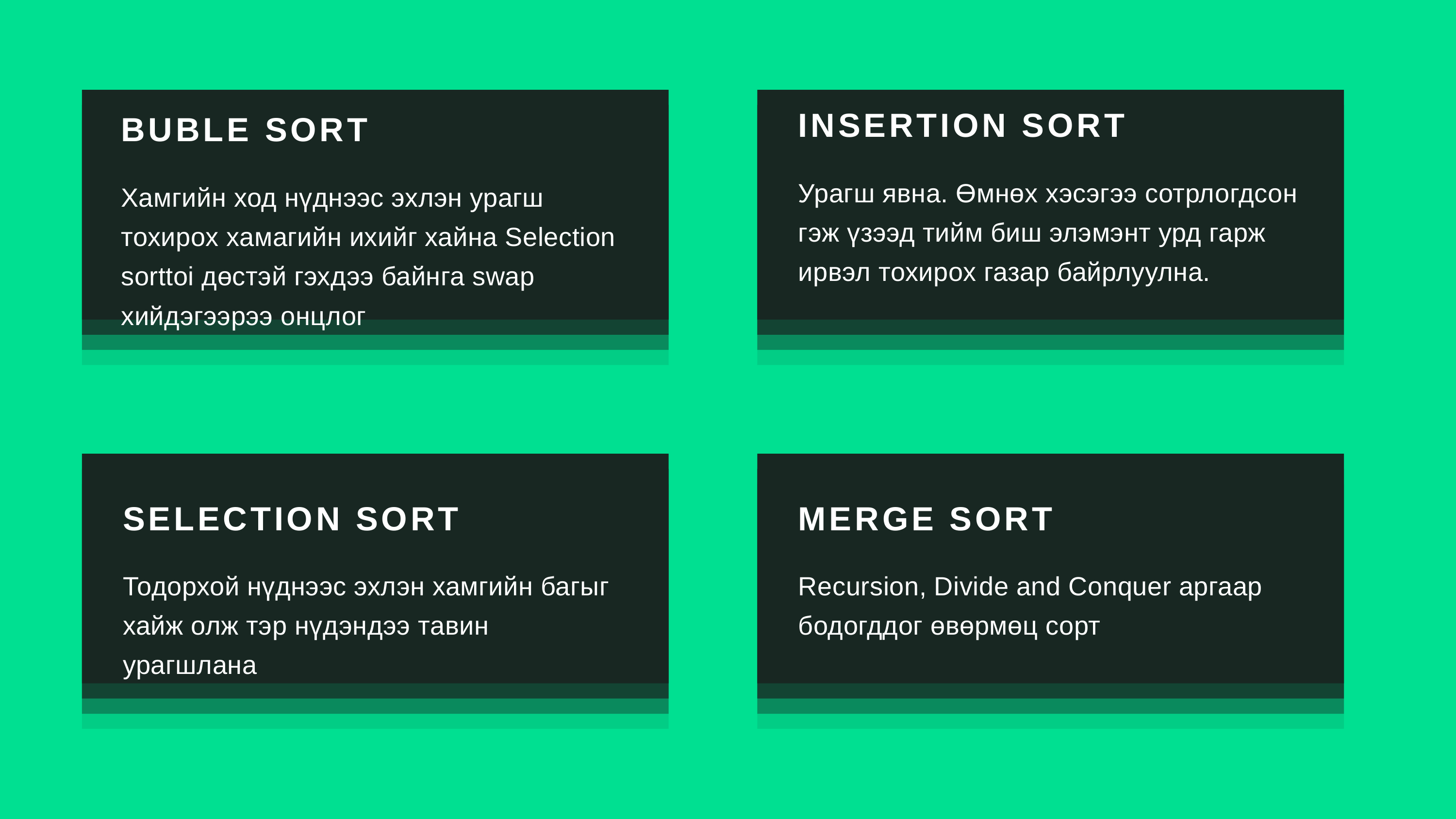

INSERTION SORT
Урагш явна. Өмнөх хэсэгээ сотрлогдсон гэж үзээд тийм биш элэмэнт урд гарж ирвэл тохирох газар байрлуулна.
BUBLE SORT
Хамгийн ход нүднээс эхлэн урагш тохирох хамагийн ихийг хайна Selection sorttoi дөстэй гэхдээ байнга swap хийдэгээрээ онцлог

SELECTION SORT
Тодорхой нүднээс эхлэн хамгийн багыг хайж олж тэр нүдэндээ тавин урагшлана
MERGE SORT
Recursion, Divide and Conquer аргаар бодогддог өвөрмөц сорт